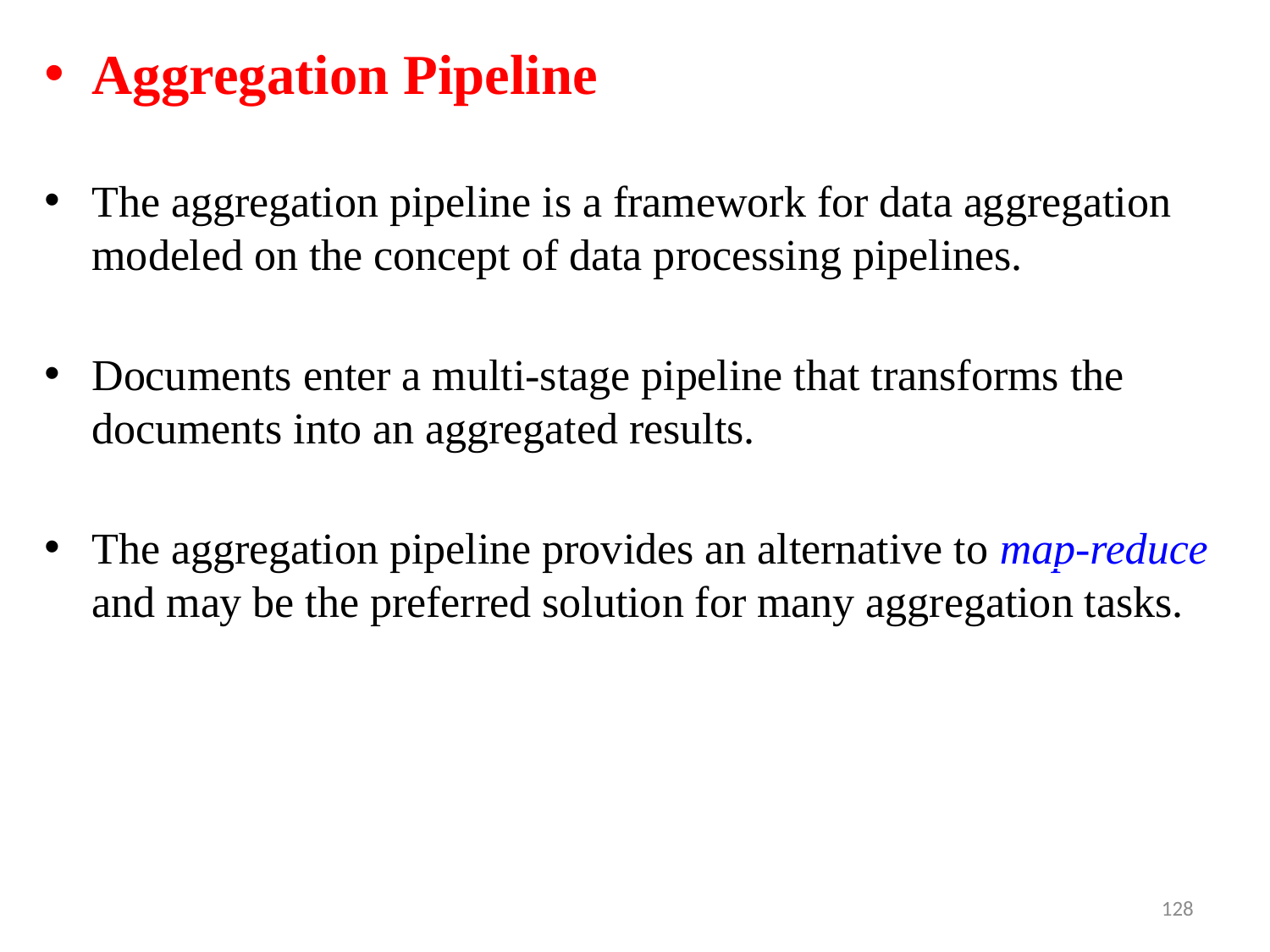

Aggregation Pipeline

The aggregation pipeline is a framework for data aggregation modeled on the concept of data processing pipelines.

Documents enter a multi-stage pipeline that transforms the documents into an aggregated results.

The aggregation pipeline provides an alternative to map-reduce and may be the preferred solution for many aggregation tasks.
128